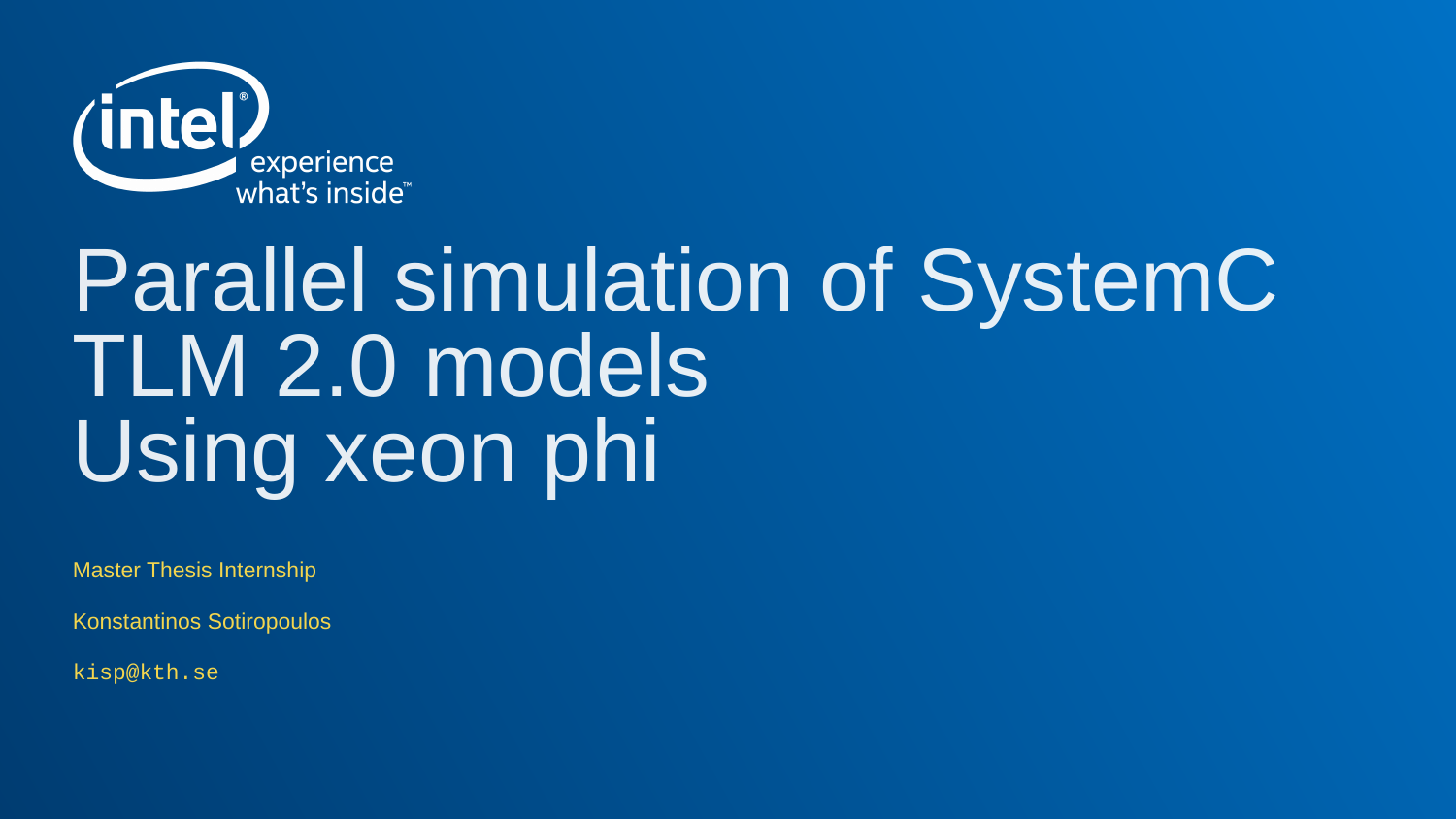

# Parallel simulation of SystemC TLM 2.0 models Using xeon phi
Master Thesis Internship
Konstantinos Sotiropoulos
kisp@kth.se